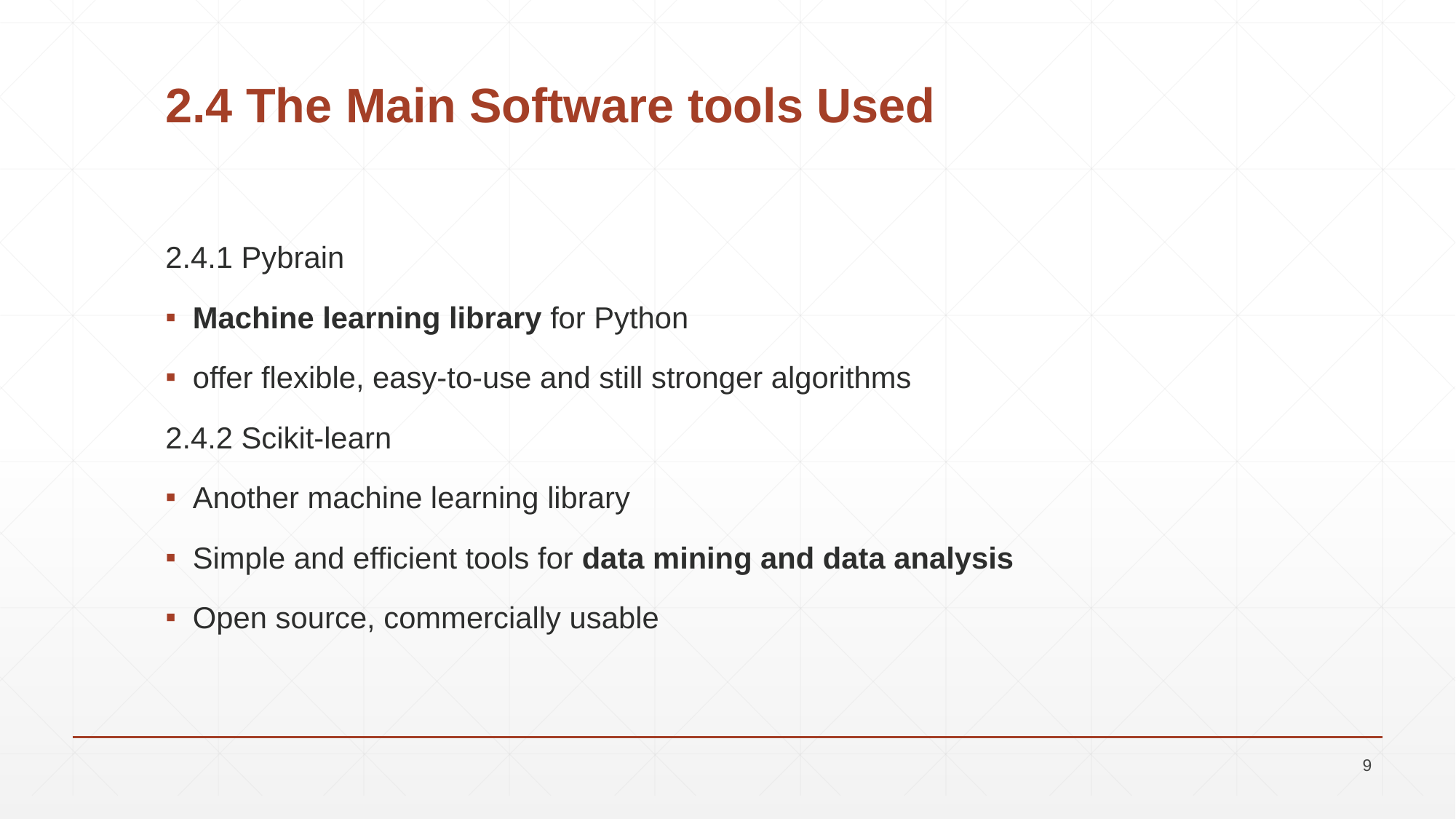

# 2.4 The Main Software tools Used
2.4.1 Pybrain
Machine learning library for Python
offer flexible, easy-to-use and still stronger algorithms
2.4.2 Scikit-learn
Another machine learning library
Simple and efficient tools for data mining and data analysis
Open source, commercially usable

9